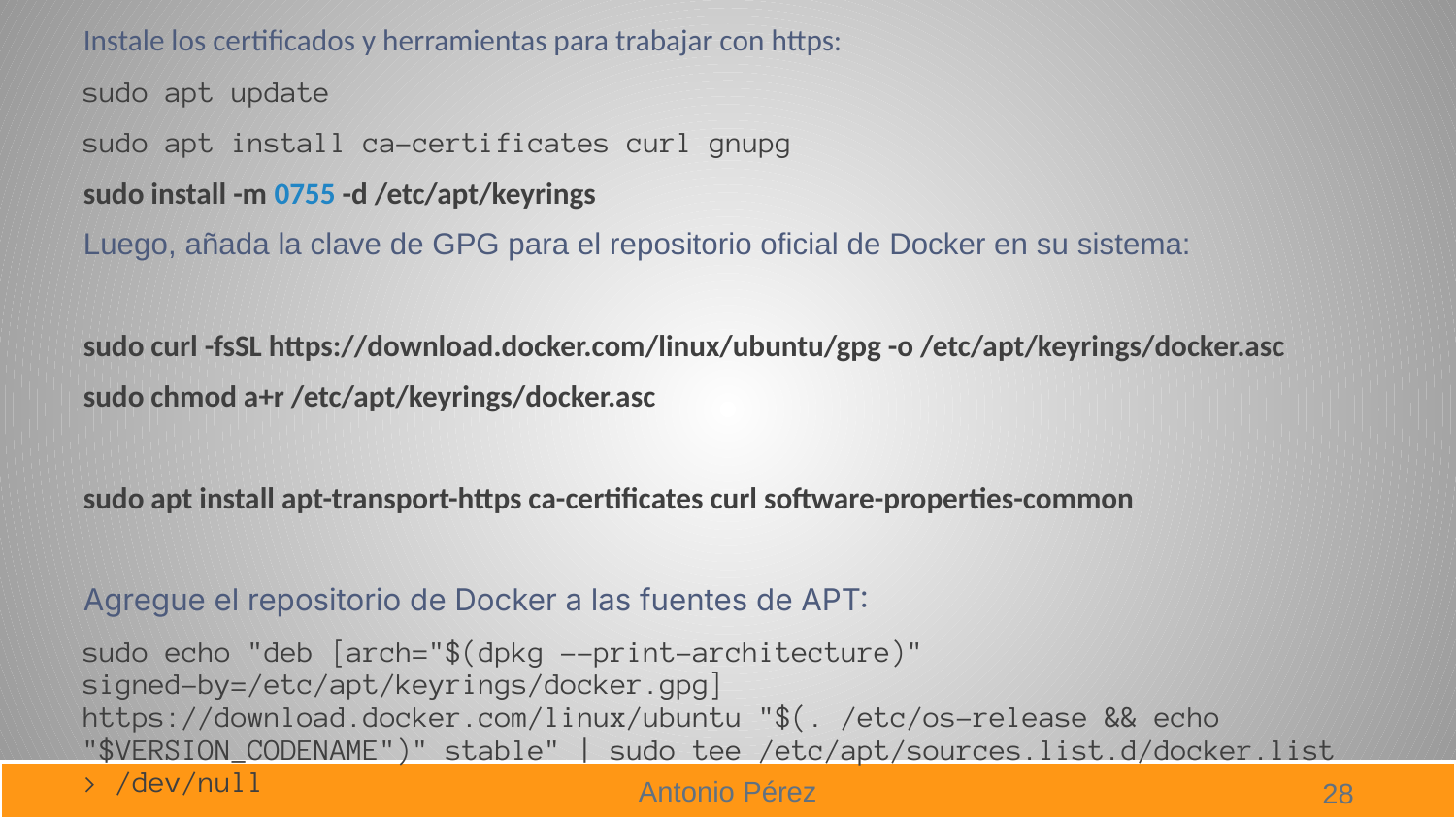

Instale los certificados y herramientas para trabajar con https:
sudo apt update
sudo apt install ca-certificates curl gnupg
sudo install -m 0755 -d /etc/apt/keyrings
Luego, añada la clave de GPG para el repositorio oficial de Docker en su sistema:

sudo curl -fsSL https://download.docker.com/linux/ubuntu/gpg -o /etc/apt/keyrings/docker.asc
sudo chmod a+r /etc/apt/keyrings/docker.asc

sudo apt install apt-transport-https ca-certificates curl software-properties-common

Agregue el repositorio de Docker a las fuentes de APT:
sudo echo "deb [arch="$(dpkg --print-architecture)" signed-by=/etc/apt/keyrings/docker.gpg] https://download.docker.com/linux/ubuntu "$(. /etc/os-release && echo "$VERSION_CODENAME")" stable" | sudo tee /etc/apt/sources.list.d/docker.list > /dev/null

.